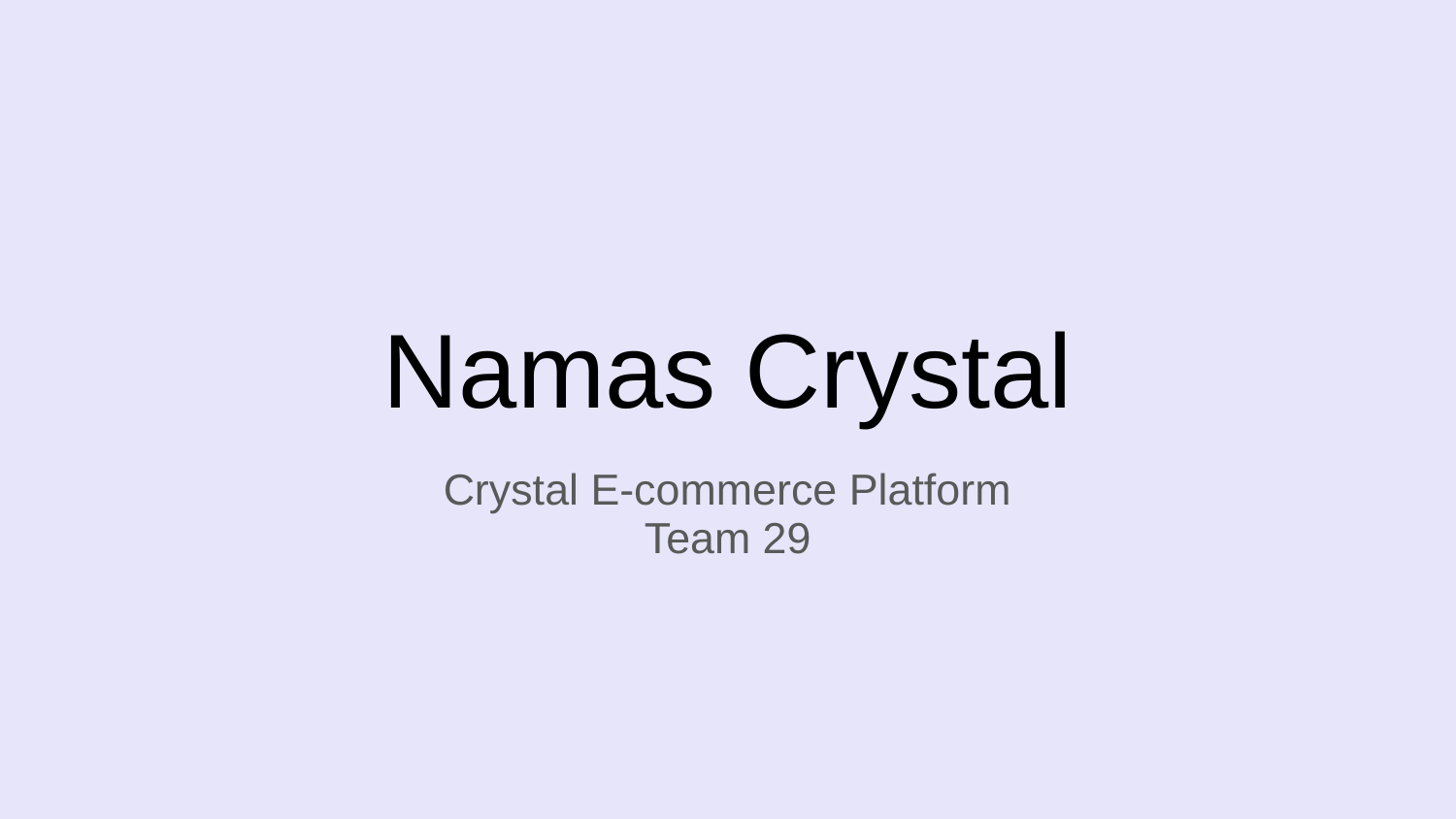

# Namas Crystal
Crystal E-commerce Platform
Team 29